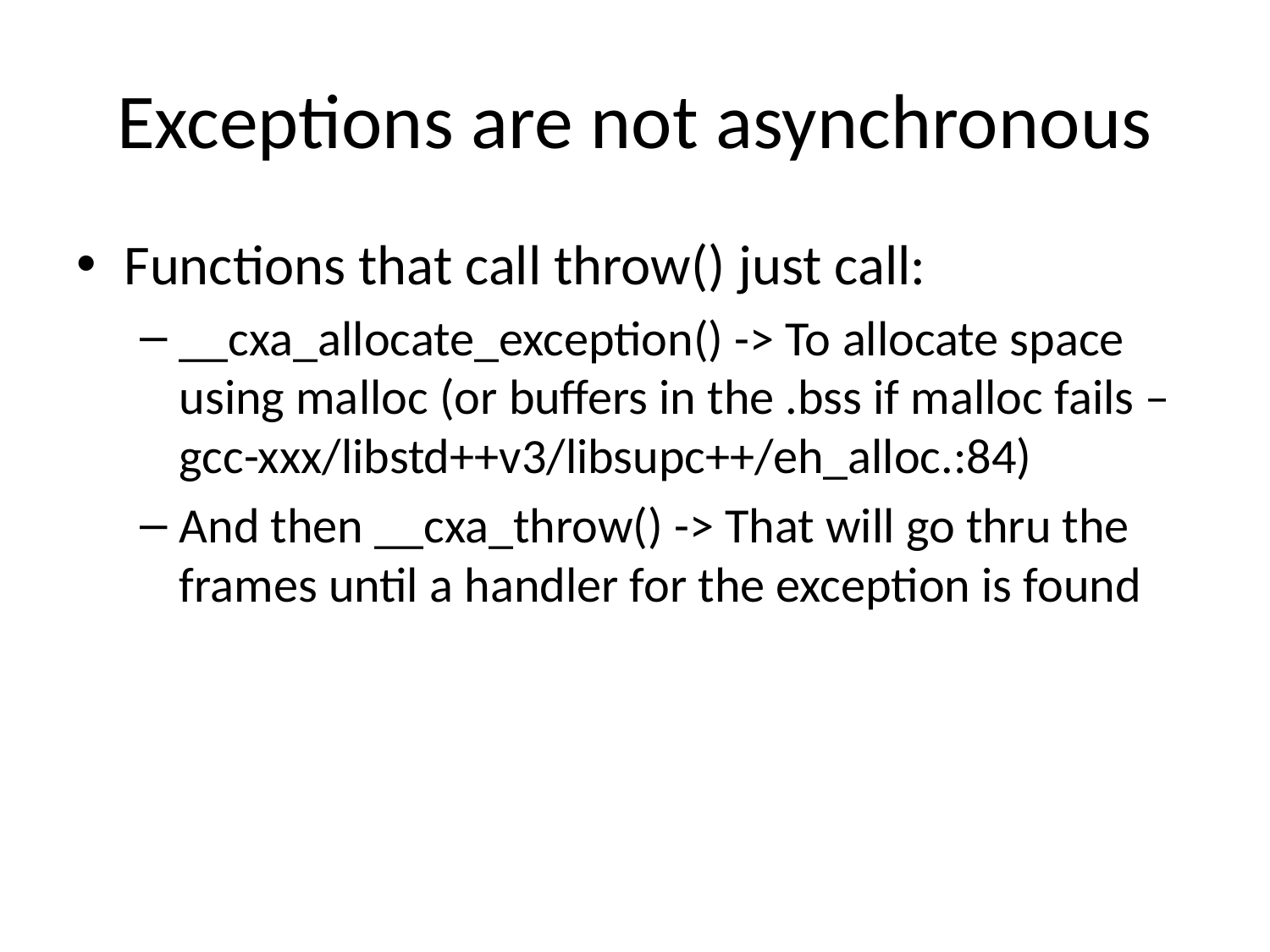

# Exceptions are not asynchronous
Functions that call throw() just call:
__cxa_allocate_exception() -> To allocate space using malloc (or buffers in the .bss if malloc fails – gcc-xxx/libstd++v3/libsupc++/eh_alloc.:84)
And then __cxa_throw() -> That will go thru the frames until a handler for the exception is found